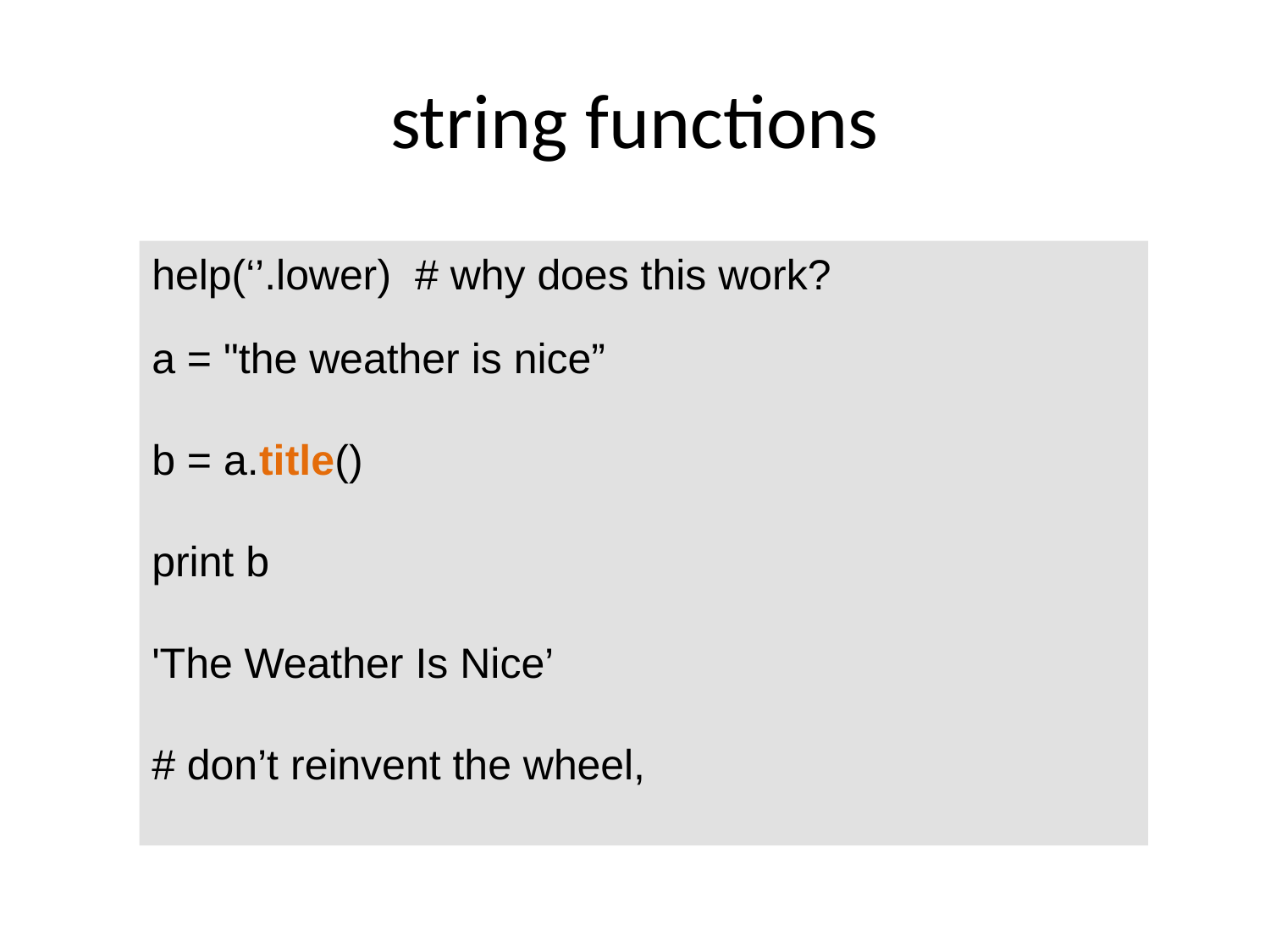

# string functions
help(‘’.lower)  # why does this work?

a = "the weather is nice”

b = a.title()

print b

'The Weather Is Nice’

# don’t reinvent the wheel,